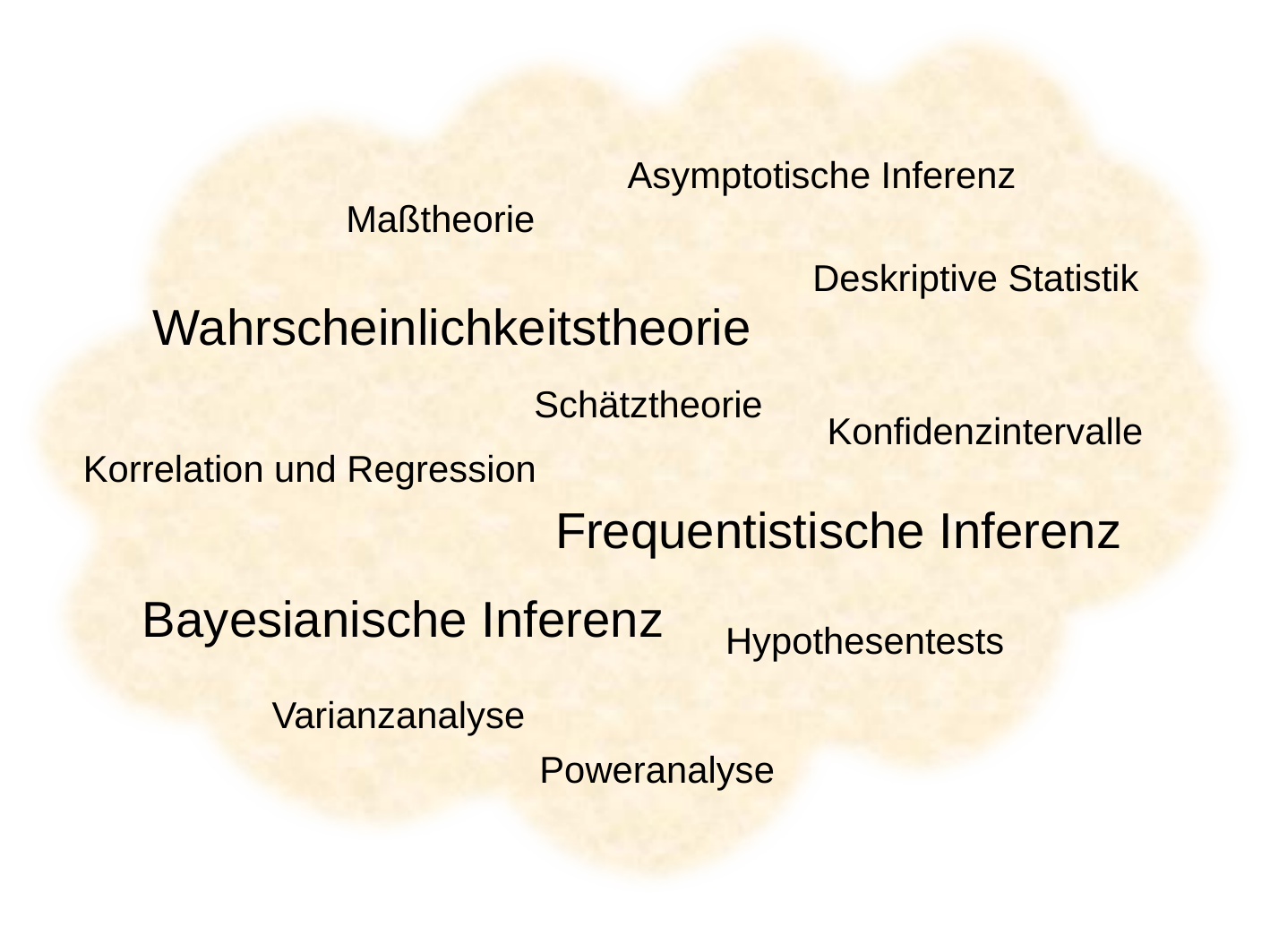

Asymptotische Inferenz
Maßtheorie
Deskriptive Statistik
Wahrscheinlichkeitstheorie
Schätztheorie
Konfidenzintervalle
Korrelation und Regression
Frequentistische Inferenz
Bayesianische Inferenz
Hypothesentests
Varianzanalyse
Poweranalyse